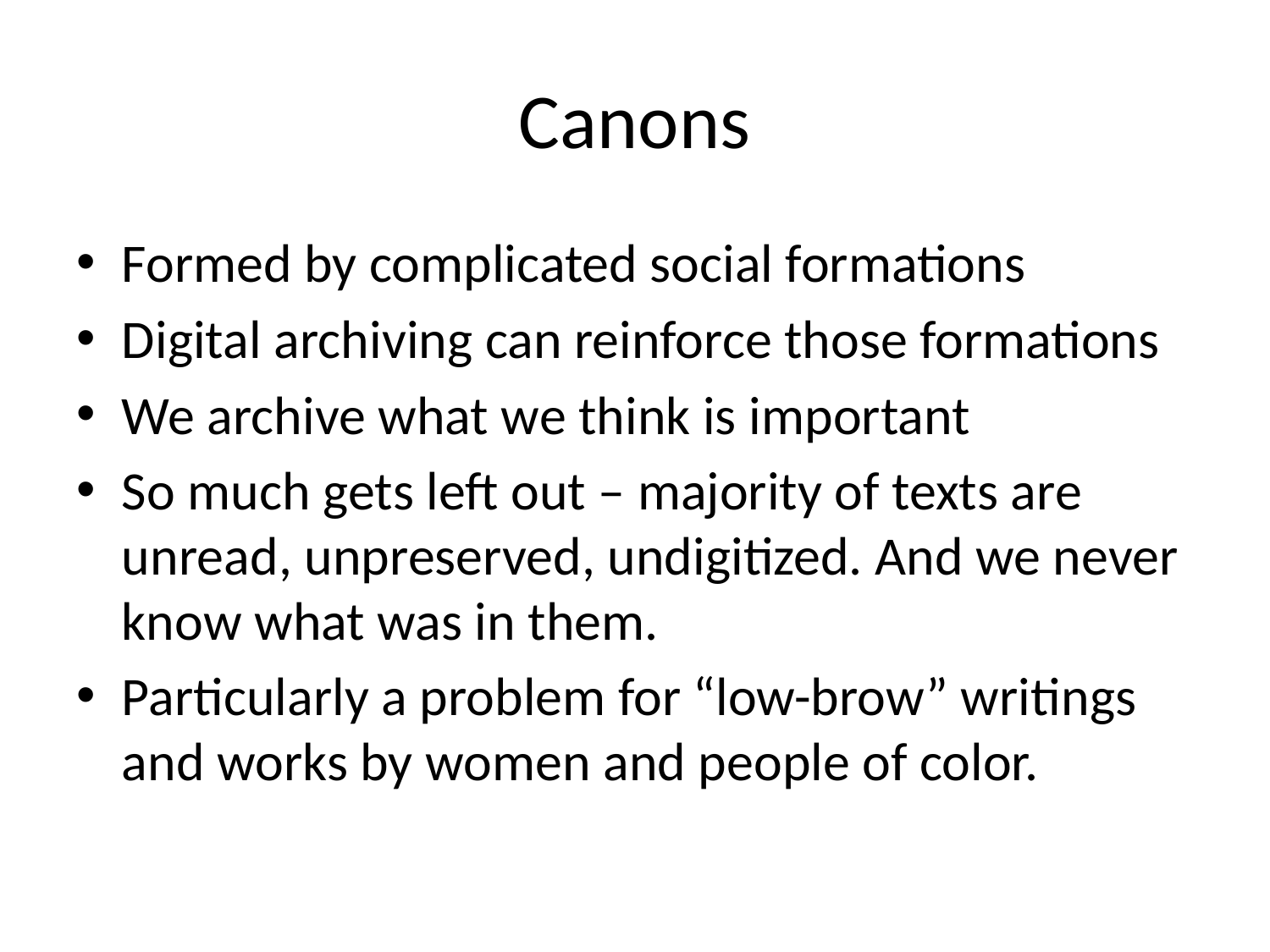

# Canons
Formed by complicated social formations
Digital archiving can reinforce those formations
We archive what we think is important
So much gets left out – majority of texts are unread, unpreserved, undigitized. And we never know what was in them.
Particularly a problem for “low-brow” writings and works by women and people of color.